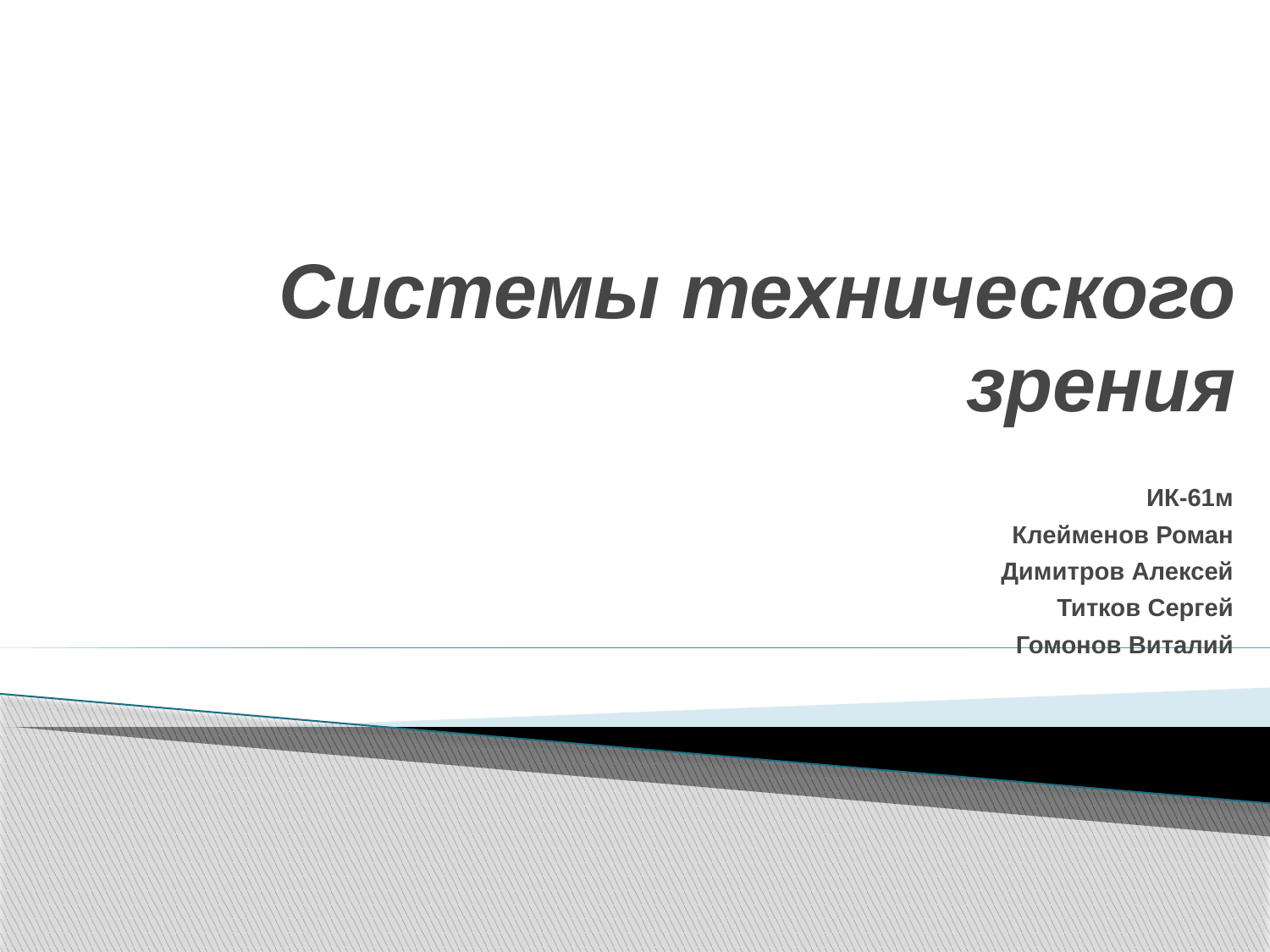

# Системы технического зрения
ИК-61м
Клейменов Роман
Димитров Алексей
Титков Сергей
Гомонов Виталий